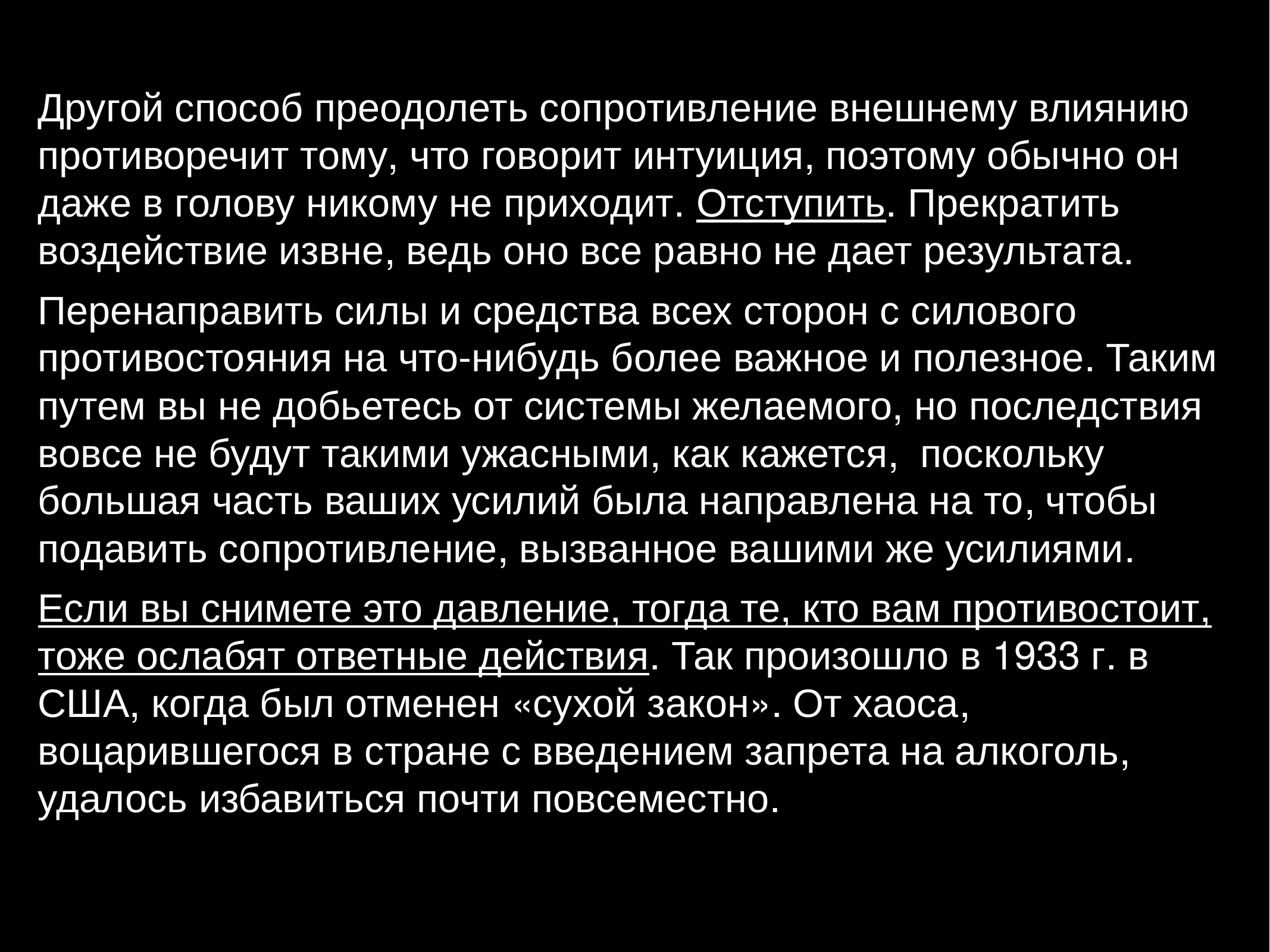

17
Другой способ преодолеть сопротивление внешнему влиянию противоречит тому, что говорит интуиция, поэтому обычно он даже в голову никому не приходит. Отступить. Прекратить воздействие извне, ведь оно все равно не дает результата.
Перенаправить силы и средства всех сторон с силового противостояния на что-нибудь более важное и полезное. Таким путем вы не добьетесь от системы желаемого, но последствия вовсе не будут такими ужасными, как кажется,  поскольку большая часть ваших усилий была направлена на то, чтобы подавить сопротивление, вызванное вашими же усилиями.
Если вы снимете это давление, тогда те, кто вам противостоит, тоже ослабят ответные действия. Так произошло в 1933 г. в США, когда был отменен «сухой закон». От хаоса, воцарившегося в стране с введением запрета на алкоголь, удалось избавиться почти повсеместно.